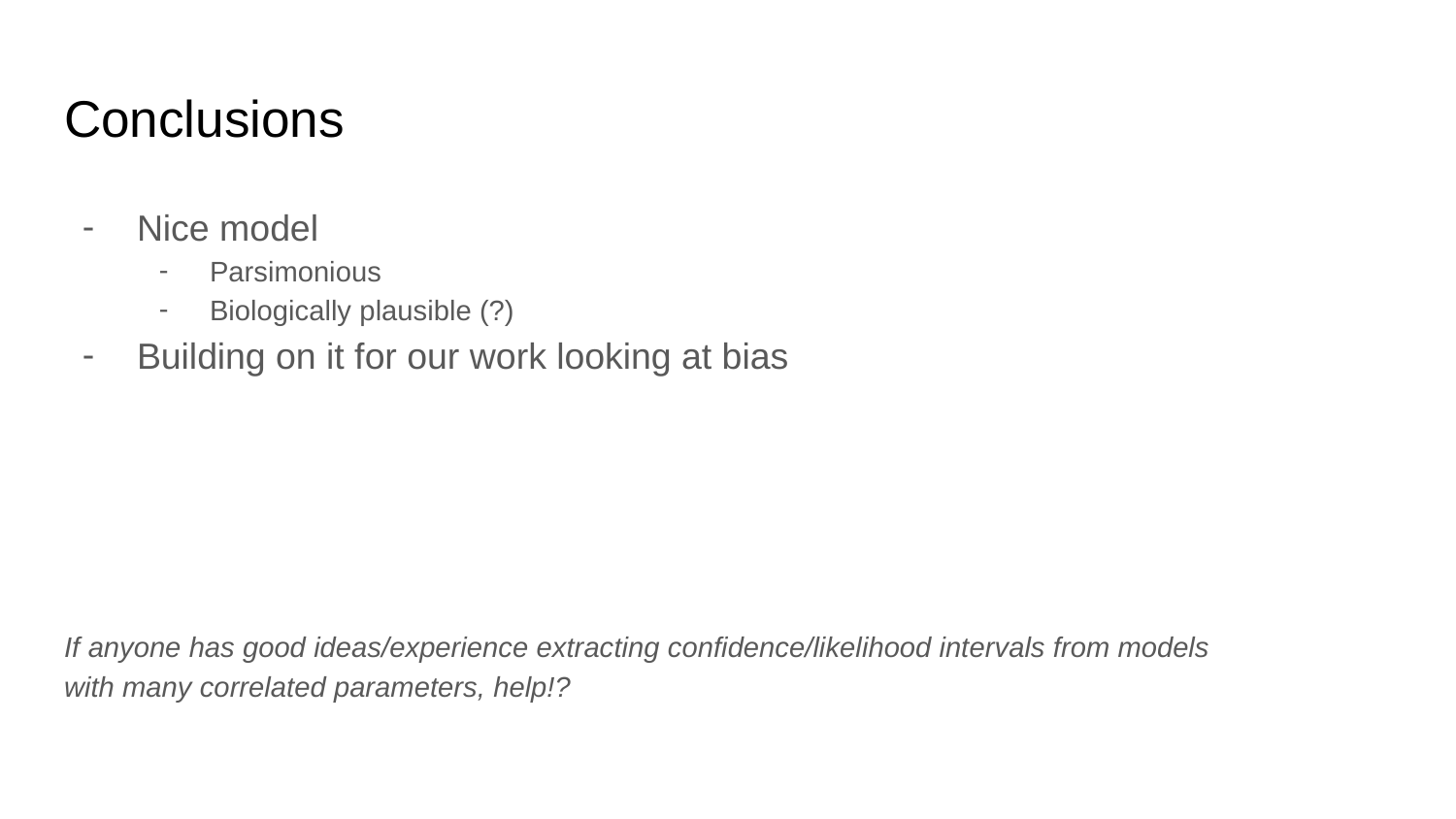

# Conclusions
Nice model
Parsimonious
Biologically plausible (?)
Building on it for our work looking at bias

If anyone has good ideas/experience extracting confidence/likelihood intervals from models with many correlated parameters, help!?